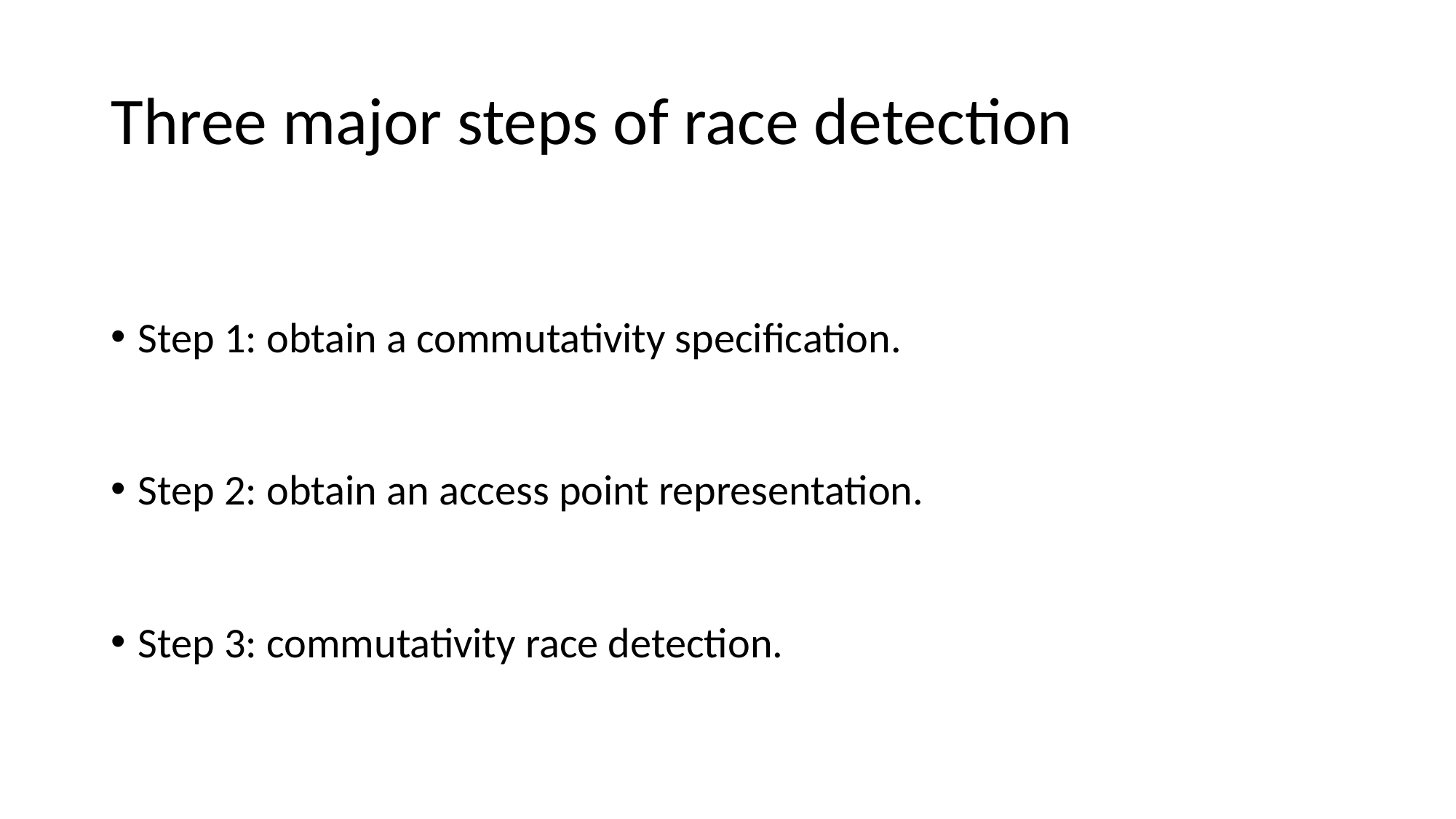

# Three major steps of race detection
Step 1: obtain a commutativity specification.
Step 2: obtain an access point representation.
Step 3: commutativity race detection.